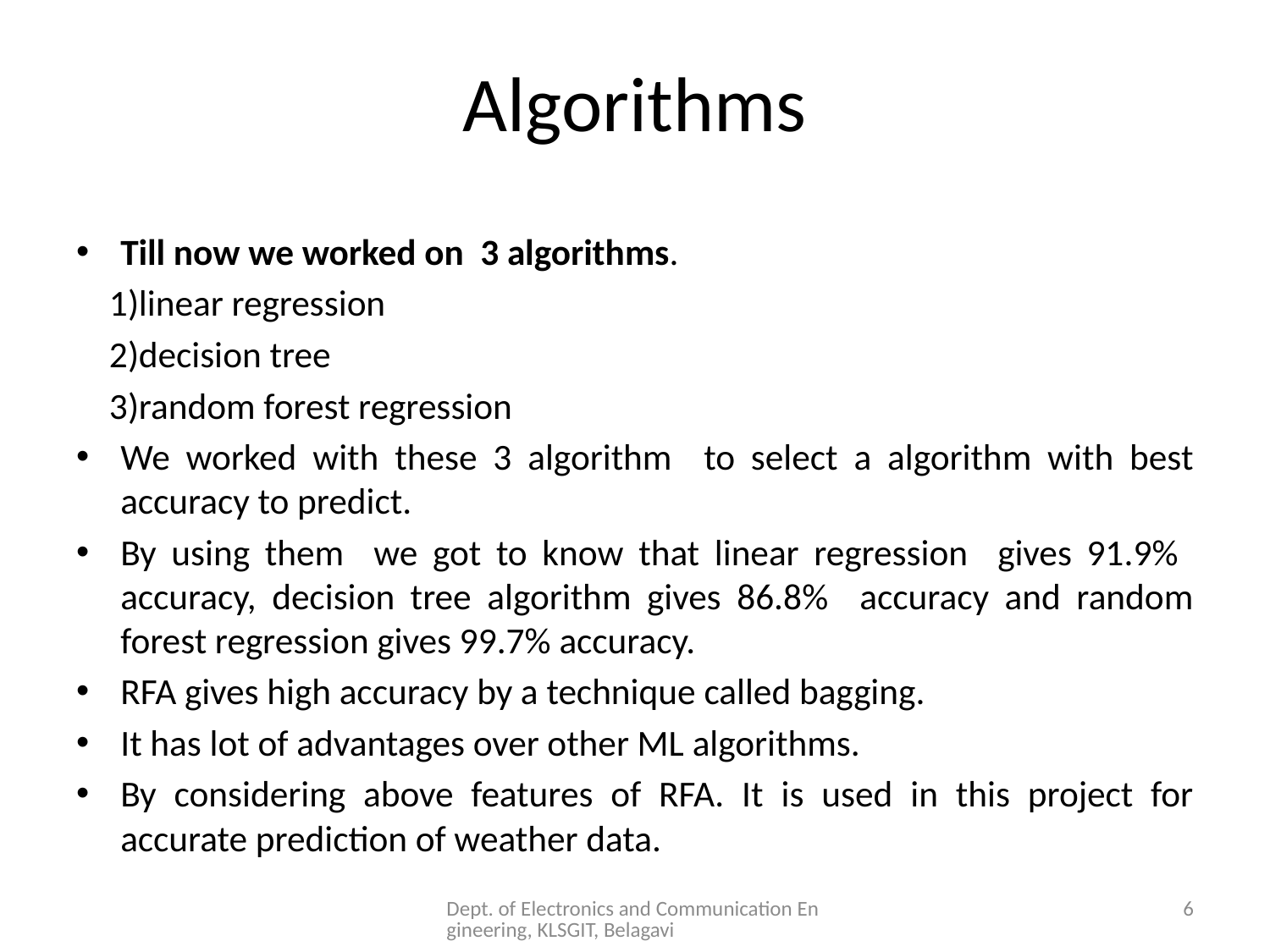

# Algorithms
Till now we worked on  3 algorithms.
    1)linear regression
    2)decision tree
    3)random forest regression
We worked with these 3 algorithm  to select a algorithm with best accuracy to predict.
By using them  we got to know that linear regression  gives 91.9%  accuracy, decision tree algorithm gives 86.8%  accuracy and random forest regression gives 99.7% accuracy.
RFA gives high accuracy by a technique called bagging.
It has lot of advantages over other ML algorithms.
By considering above features of RFA. It is used in this project for accurate prediction of weather data.

Dept. of Electronics and Communication Engineering, KLSGIT, Belagavi
6